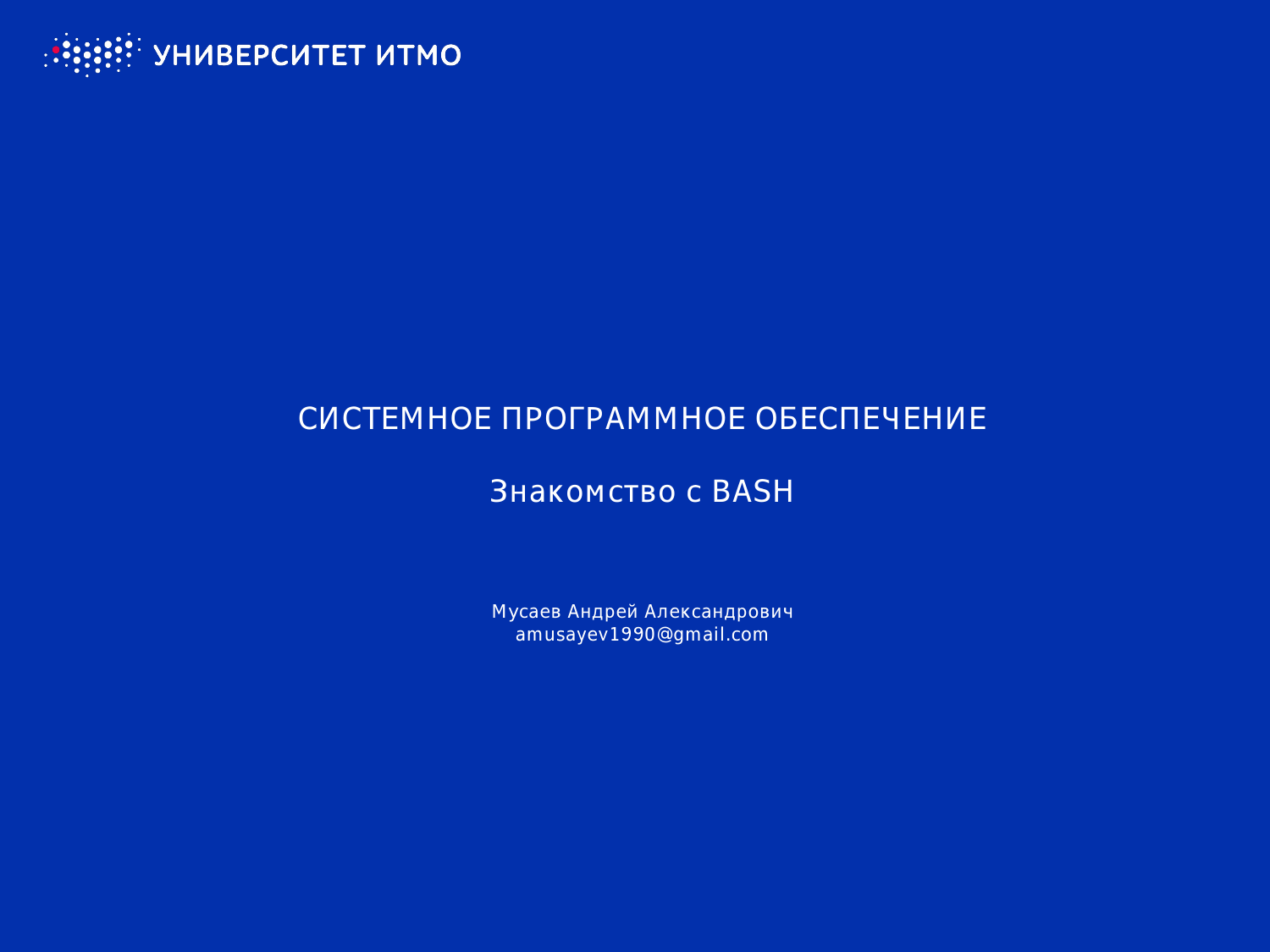

Аспирантура как уровень высшего образования

# СИСТЕМНОЕ ПРОГРАММНОЕ ОБЕСПЕЧЕНИЕ Знакомство с BASH Мусаев Андрей Александрович amusayev1990@gmail.com